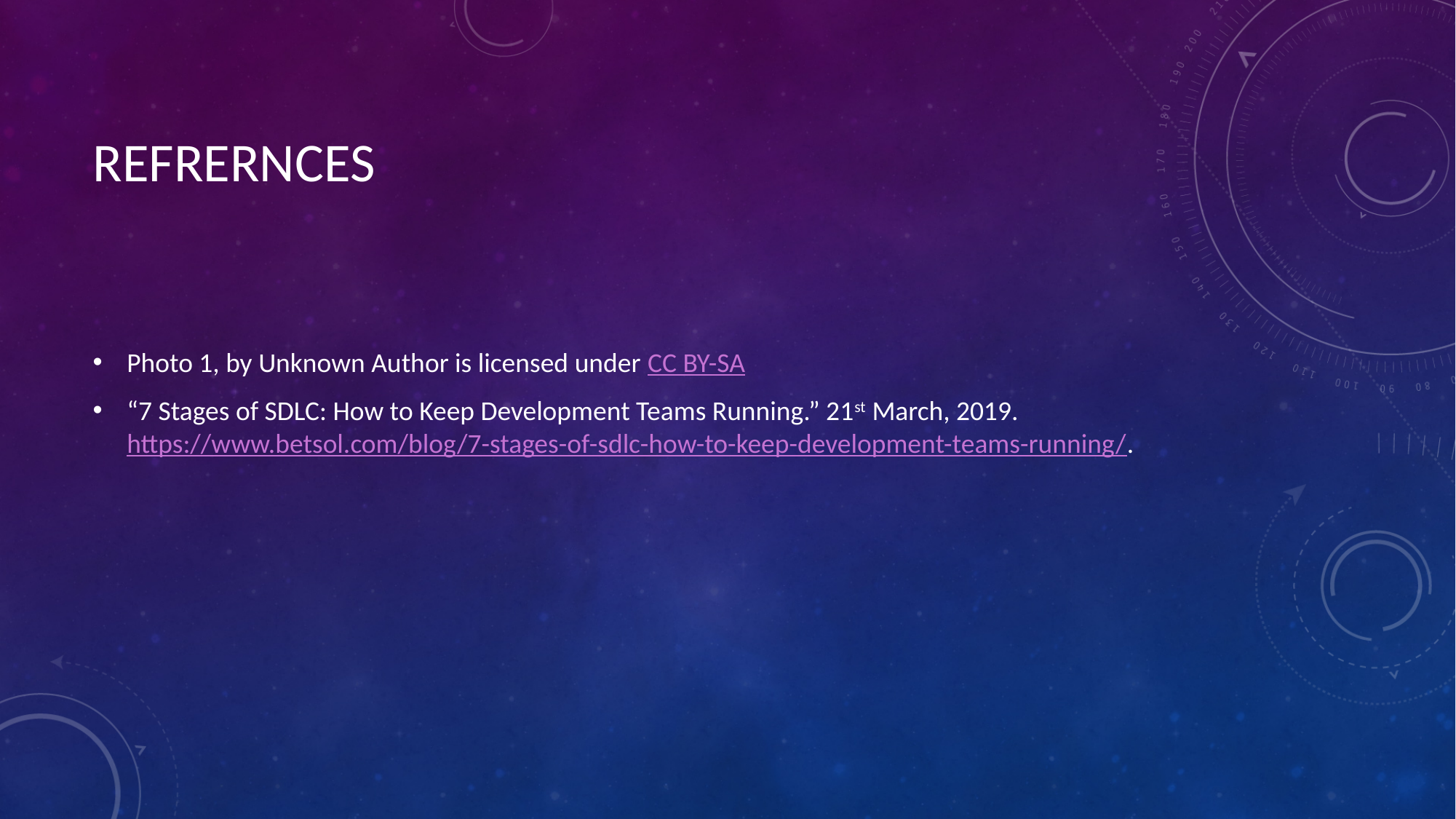

# Refrernces
Photo 1, by Unknown Author is licensed under CC BY-SA
“7 Stages of SDLC: How to Keep Development Teams Running.” 21st March, 2019. https://www.betsol.com/blog/7-stages-of-sdlc-how-to-keep-development-teams-running/.